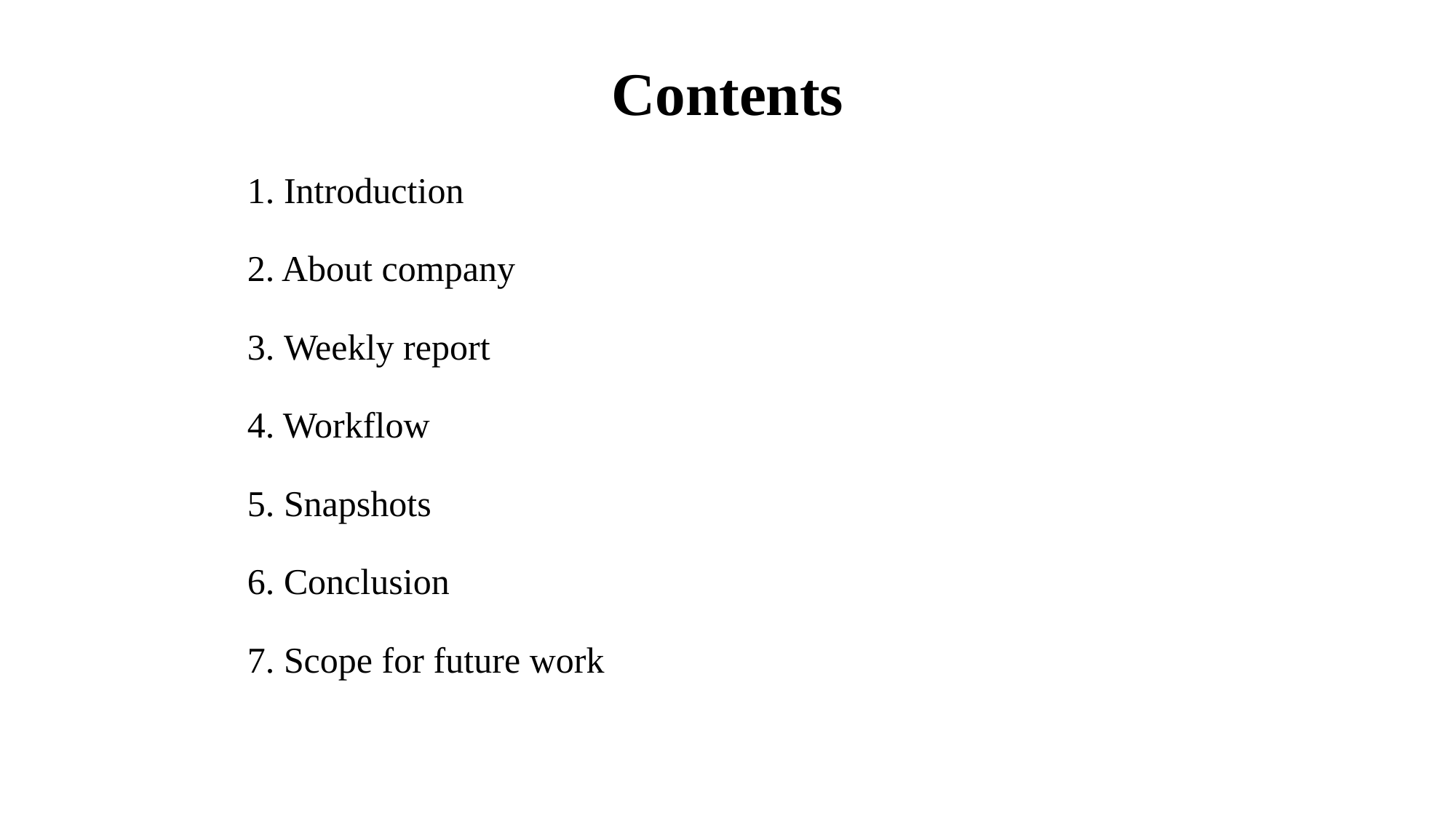

Contents
1. Introduction
2. About company
3. Weekly report
4. Workflow
5. Snapshots
6. Conclusion
7. Scope for future work